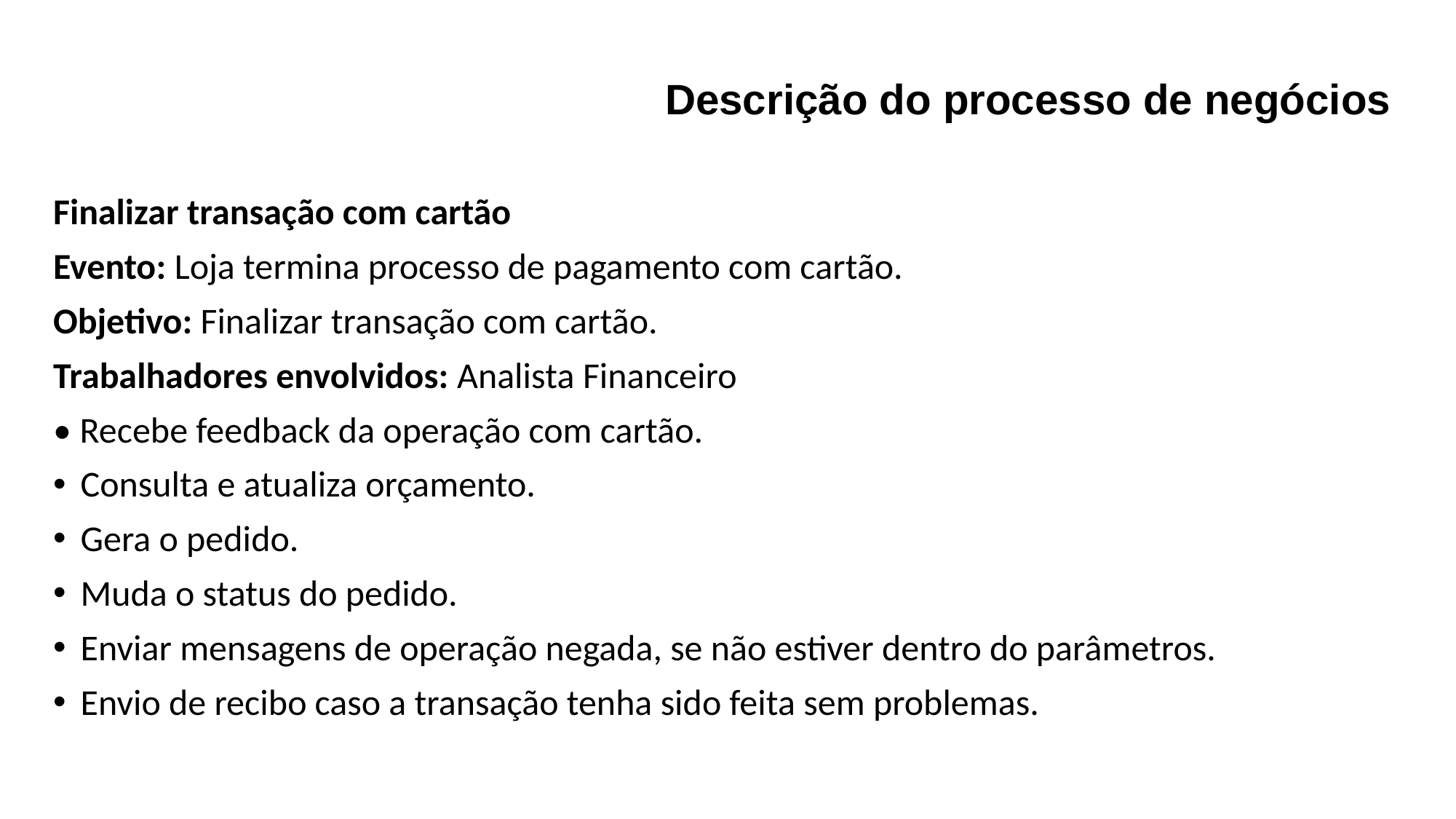

Descrição do processo de negócios

Finalizar transação com cartão
Evento: Loja termina processo de pagamento com cartão.
Objetivo: Finalizar transação com cartão.
Trabalhadores envolvidos: Analista Financeiro
• Recebe feedback da operação com cartão.
Consulta e atualiza orçamento.
Gera o pedido.
Muda o status do pedido.
Enviar mensagens de operação negada, se não estiver dentro do parâmetros.
Envio de recibo caso a transação tenha sido feita sem problemas.